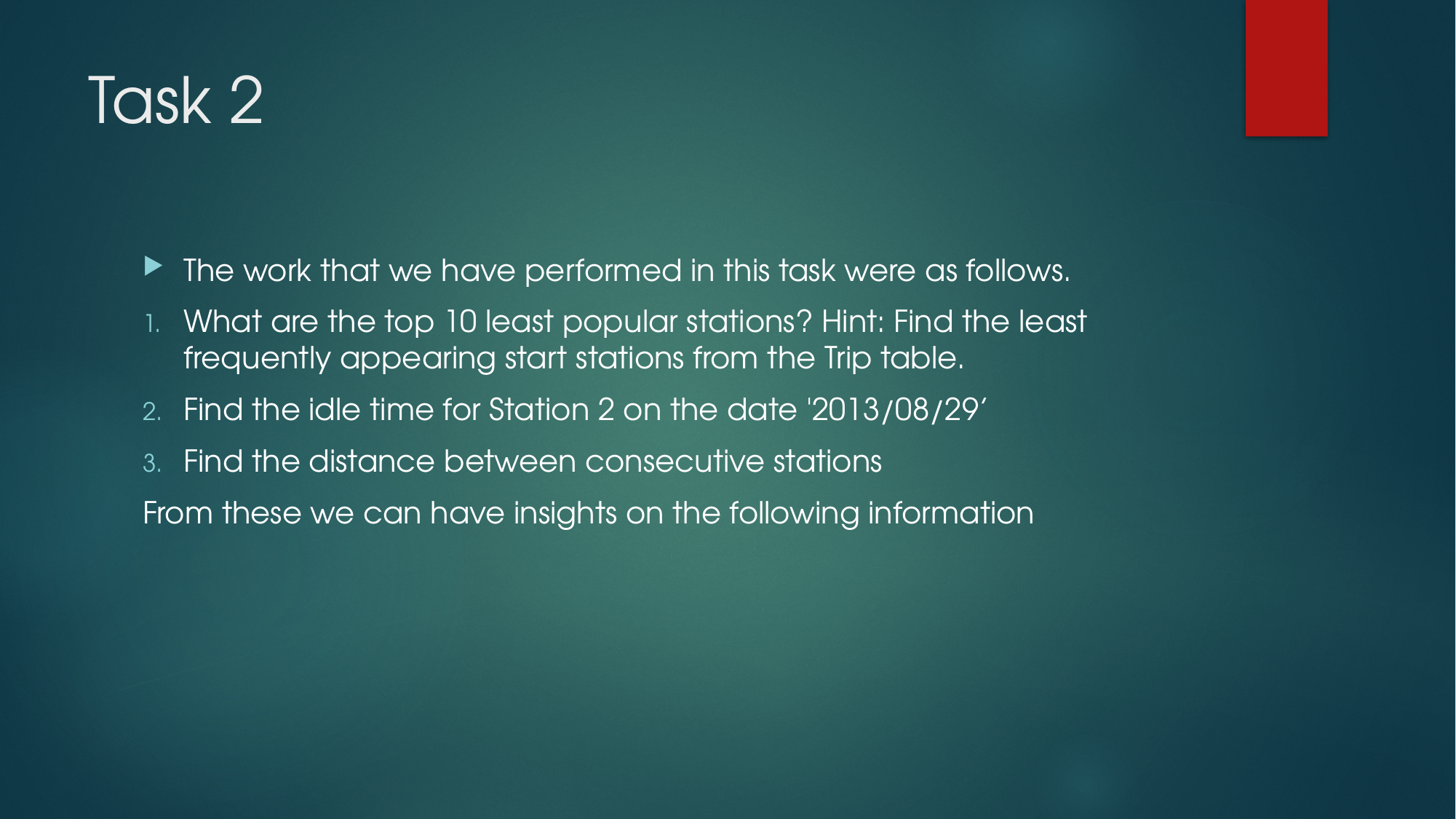

# Task 2
The work that we have performed in this task were as follows.
What are the top 10 least popular stations? Hint: Find the least frequently appearing start stations from the Trip table.
Find the idle time for Station 2 on the date '2013/08/29’
Find the distance between consecutive stations
From these we can have insights on the following information